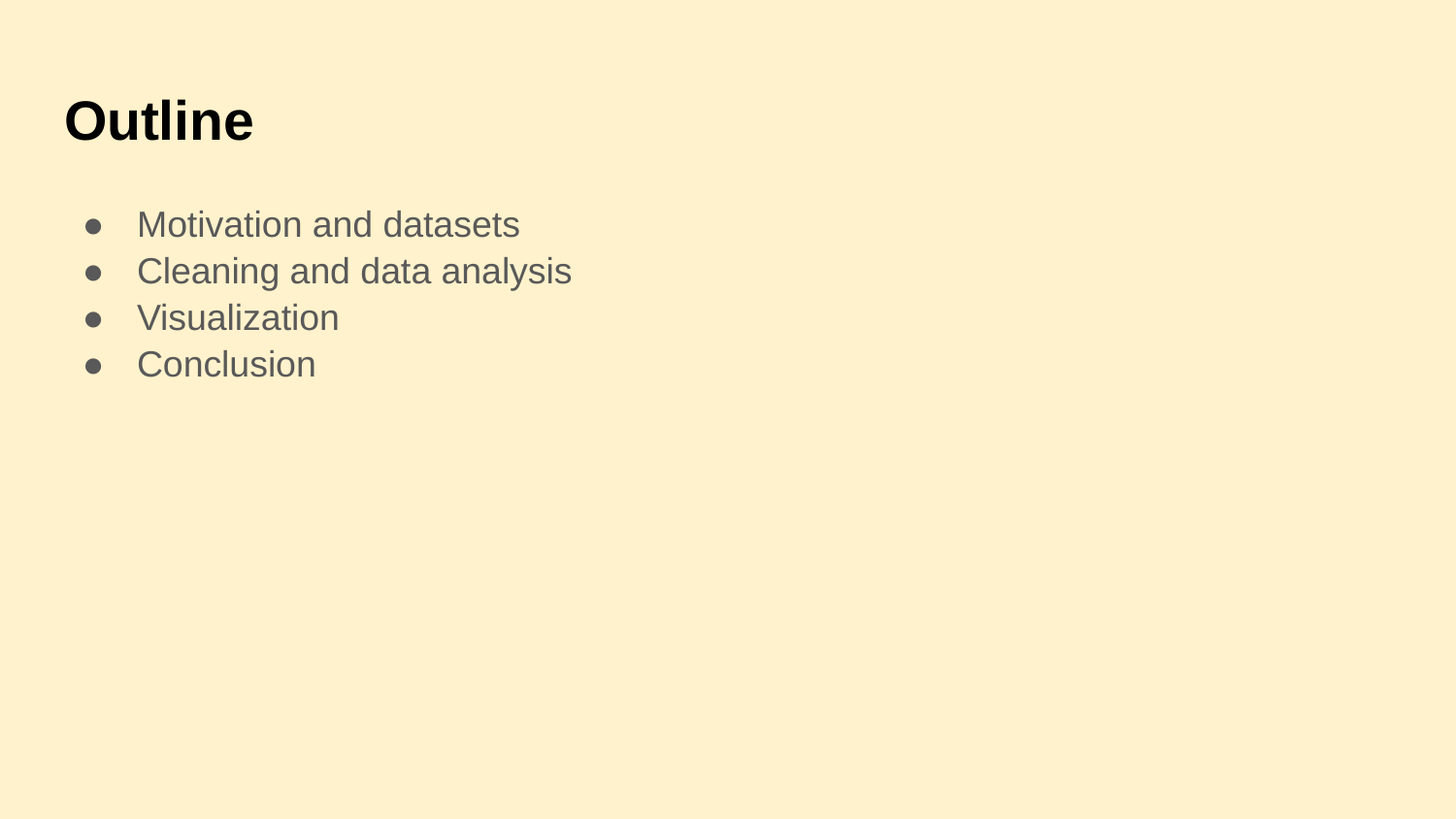

# Outline
Motivation and datasets
Cleaning and data analysis
Visualization
Conclusion